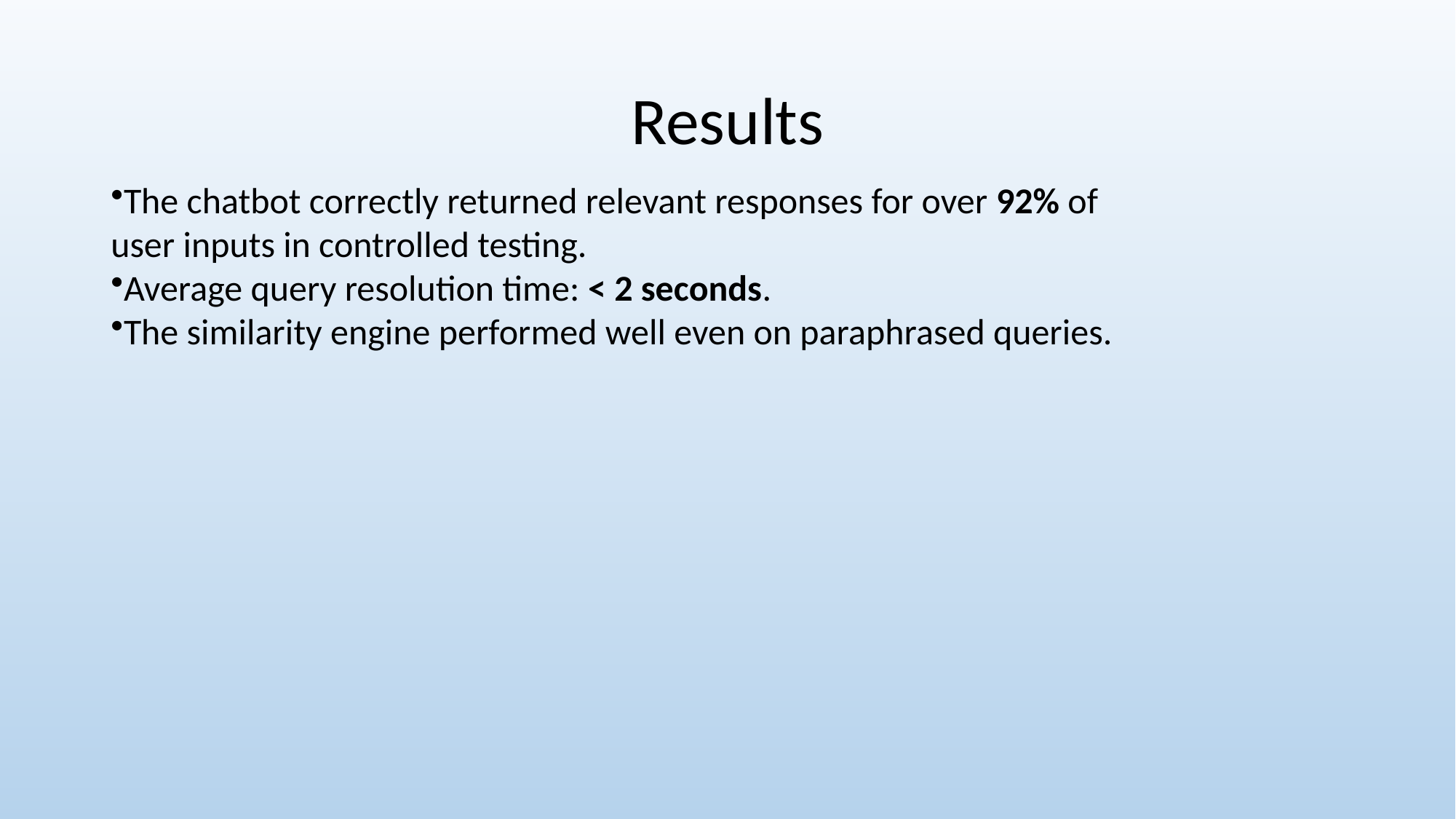

# Results
The chatbot correctly returned relevant responses for over 92% of user inputs in controlled testing.
Average query resolution time: < 2 seconds.
The similarity engine performed well even on paraphrased queries.